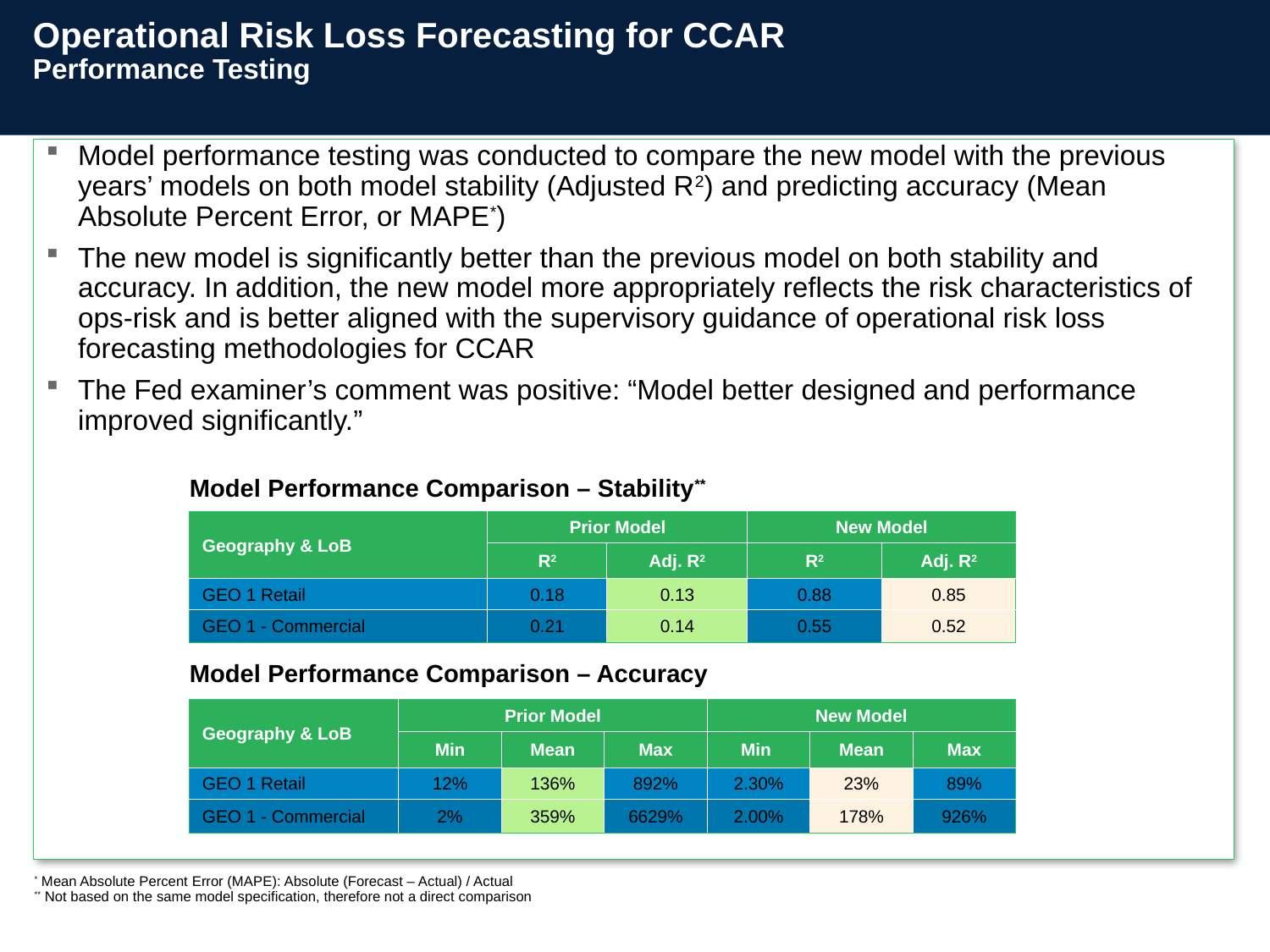

# Operational Risk Loss Forecasting for CCAR Performance Testing
Model performance testing was conducted to compare the new model with the previous years’ models on both model stability (Adjusted R2) and predicting accuracy (Mean Absolute Percent Error, or MAPE*)
The new model is significantly better than the previous model on both stability and accuracy. In addition, the new model more appropriately reflects the risk characteristics of ops-risk and is better aligned with the supervisory guidance of operational risk loss forecasting methodologies for CCAR
The Fed examiner’s comment was positive: “Model better designed and performance improved significantly.”

Model Performance Comparison – Stability**
| Geography & LoB | Prior Model |  | New Model |  |
| --- | --- | --- | --- | --- |
|  | R2 | Adj. R2 | R2 | Adj. R2 |
| GEO 1 Retail | 0.18 | 0.13 | 0.88 | 0.85 |
| GEO 1 - Commercial | 0.21 | 0.14 | 0.55 | 0.52 |
Model Performance Comparison – Accuracy
| Geography & LoB | Prior Model |  |  | New Model |  |  |
| --- | --- | --- | --- | --- | --- | --- |
|  | Min | Mean | Max | Min | Mean | Max |
| GEO 1 Retail | 12% | 136% | 892% | 2.30% | 23% | 89% |
| GEO 1 - Commercial | 2% | 359% | 6629% | 2.00% | 178% | 926% |
* Mean Absolute Percent Error (MAPE): Absolute (Forecast – Actual) / Actual
** Not based on the same model specification, therefore not a direct comparison
89